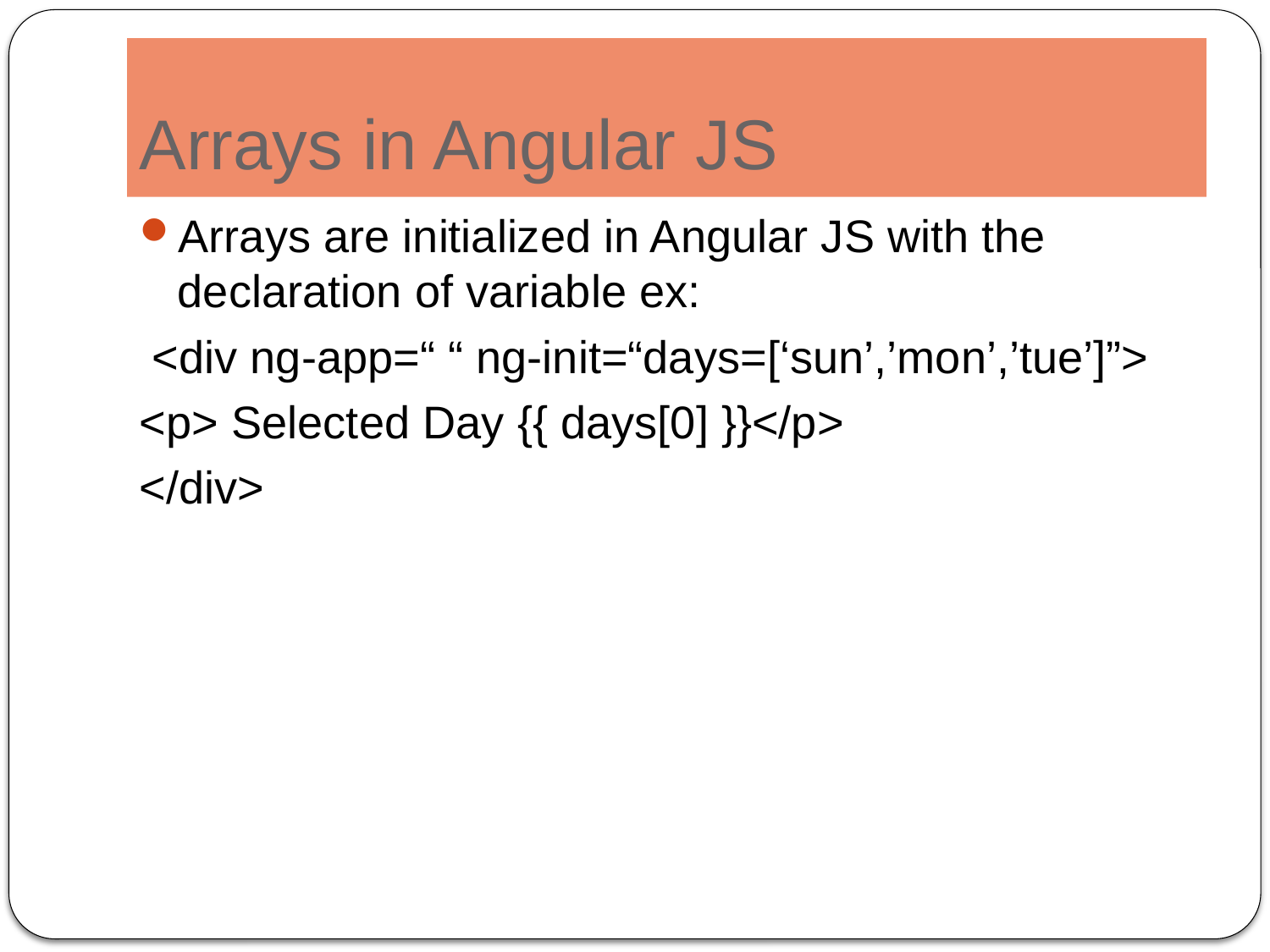

# Arrays in Angular JS
Arrays are initialized in Angular JS with the declaration of variable ex:
 <div ng-app=“ “ ng-init=“days=[‘sun’,’mon’,’tue’]”>
<p> Selected Day {{ days[0] }}</p>
</div>